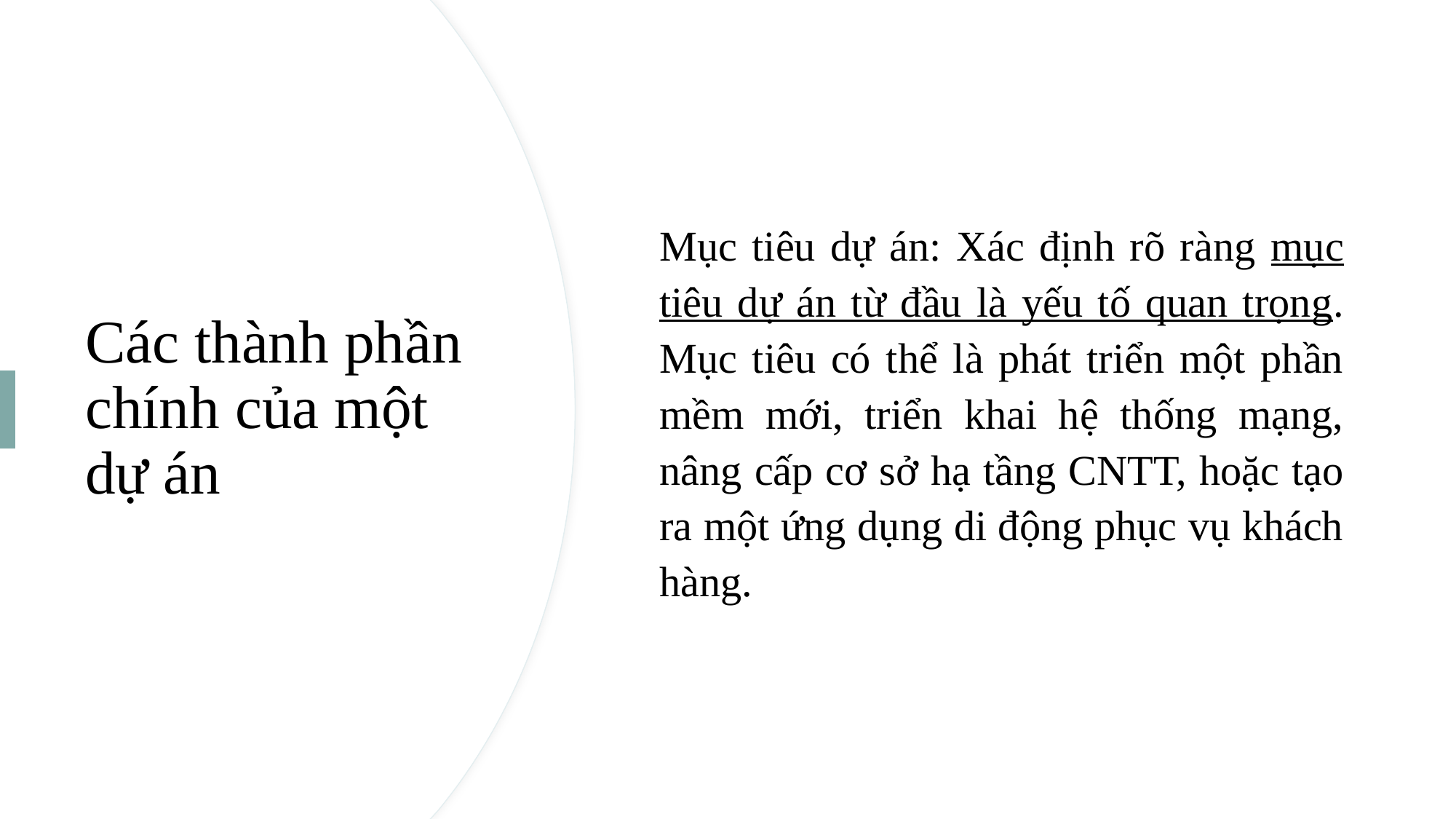

Mục tiêu dự án: Xác định rõ ràng mục tiêu dự án từ đầu là yếu tố quan trọng. Mục tiêu có thể là phát triển một phần mềm mới, triển khai hệ thống mạng, nâng cấp cơ sở hạ tầng CNTT, hoặc tạo ra một ứng dụng di động phục vụ khách hàng.
# Các thành phần chính của một dự án